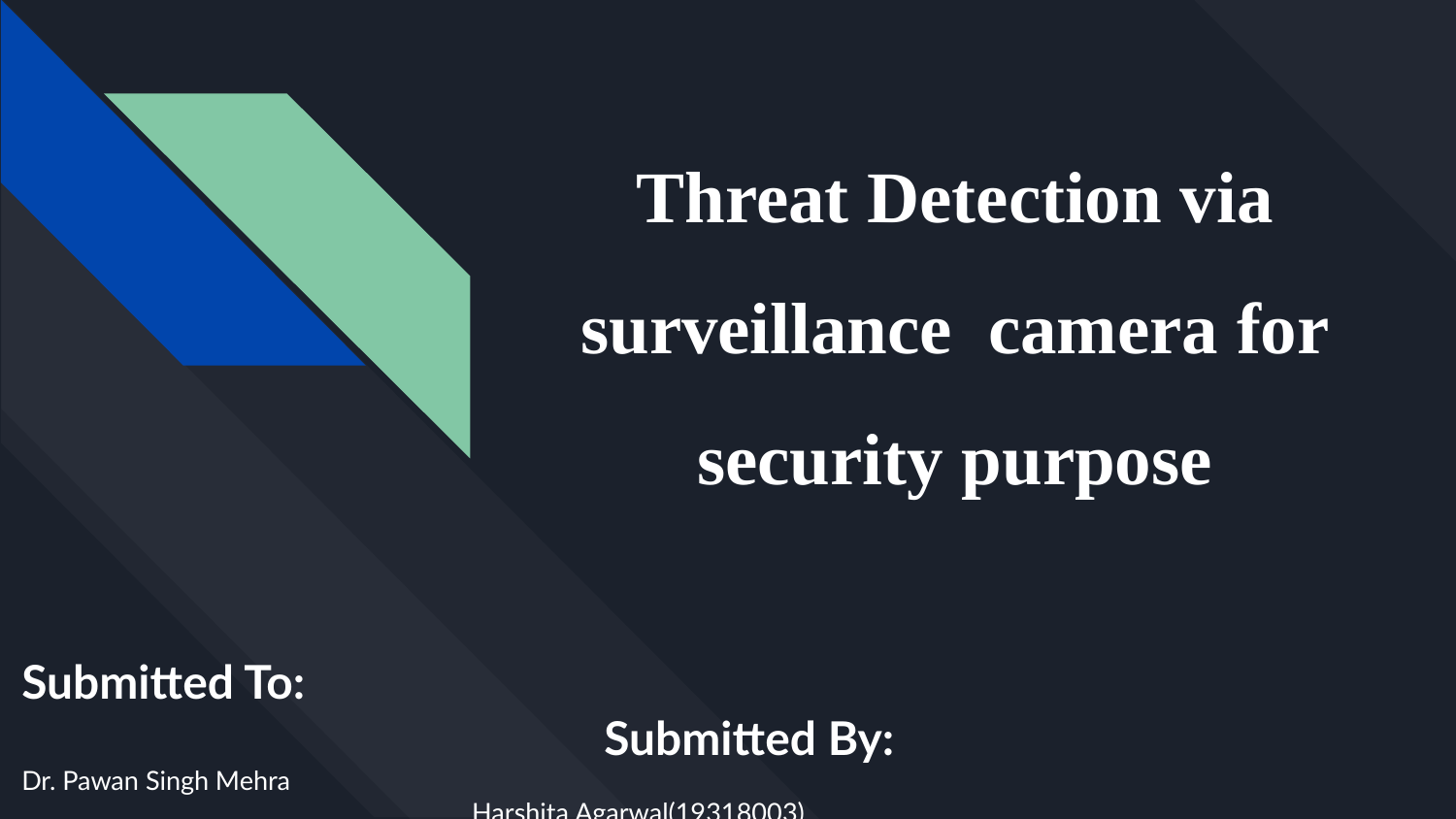

# Threat Detection via surveillance  camera for security purpose

Submitted To: 					      						Submitted By:
Dr. Pawan Singh Mehra  											  Harshita Agarwal(19318003)
						             						 			Prateek Jain(19318007)